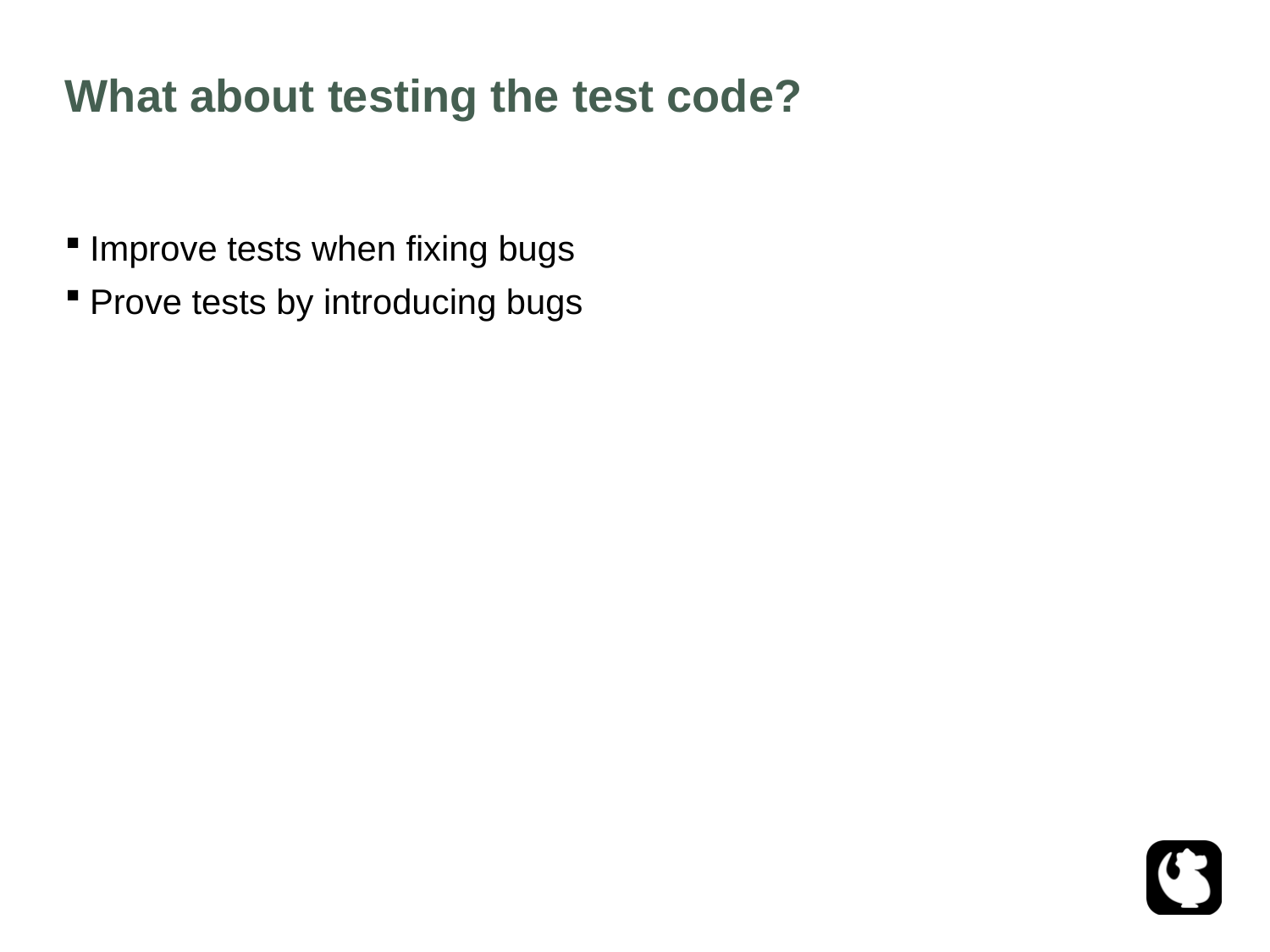

# What about testing the test code?

Improve tests when fixing bugs
Prove tests by introducing bugs